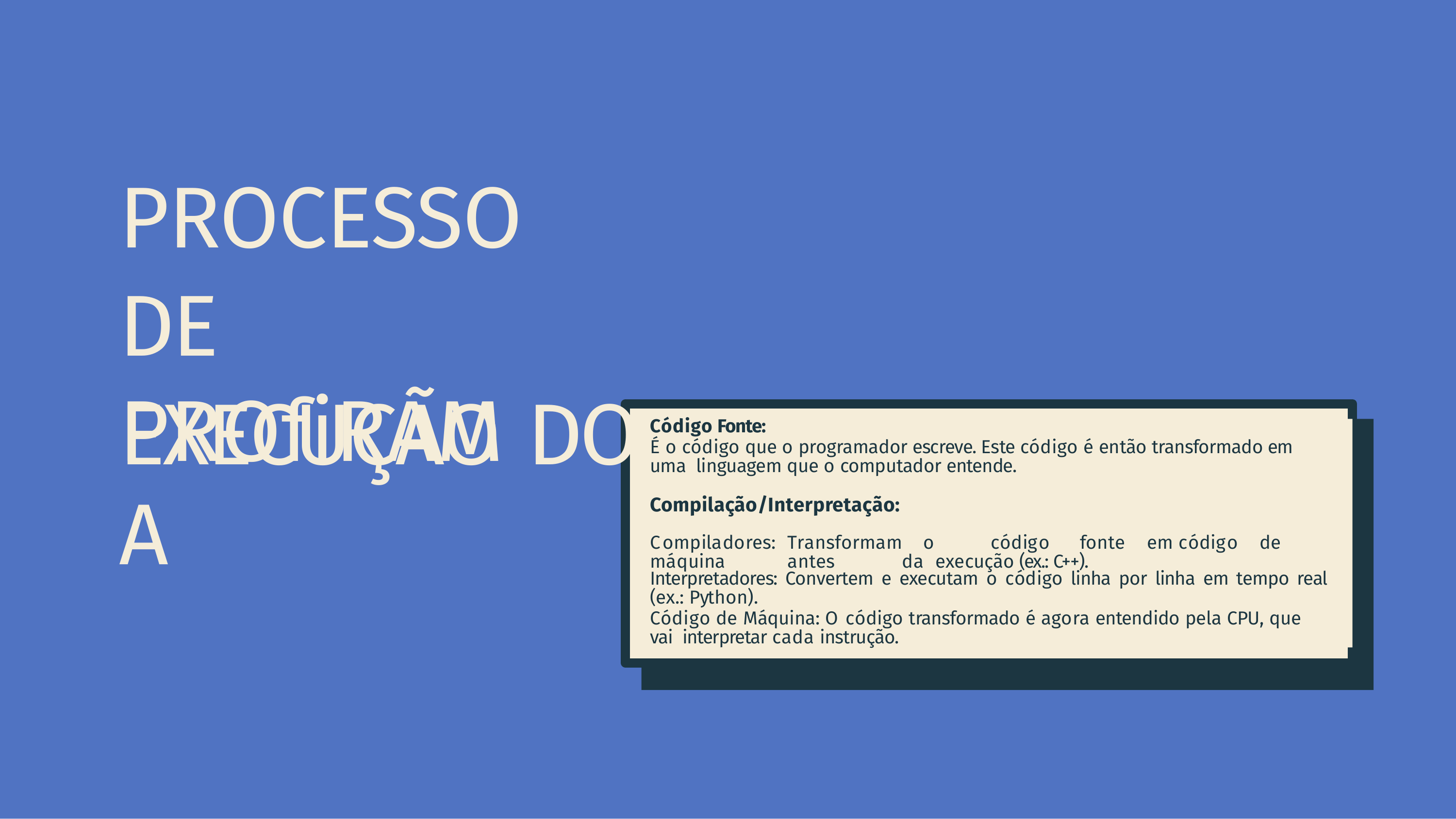

# PROCESSO DE  EXECUÇÃO DO
PROfiRAMA

Código Fonte:
É o código que o programador escreve. Este código é então transformado em uma  linguagem que o computador entende.
Compilação/Interpretação:
Compiladores:	Transformam	o	código	fonte	em	código	de	máquina	antes	da  execução (ex.: C++).
Interpretadores: Convertem e executam o código linha por linha em tempo real
(ex.: Python).
Código de Máquina: O código transformado é agora entendido pela CPU, que vai  interpretar cada instrução.